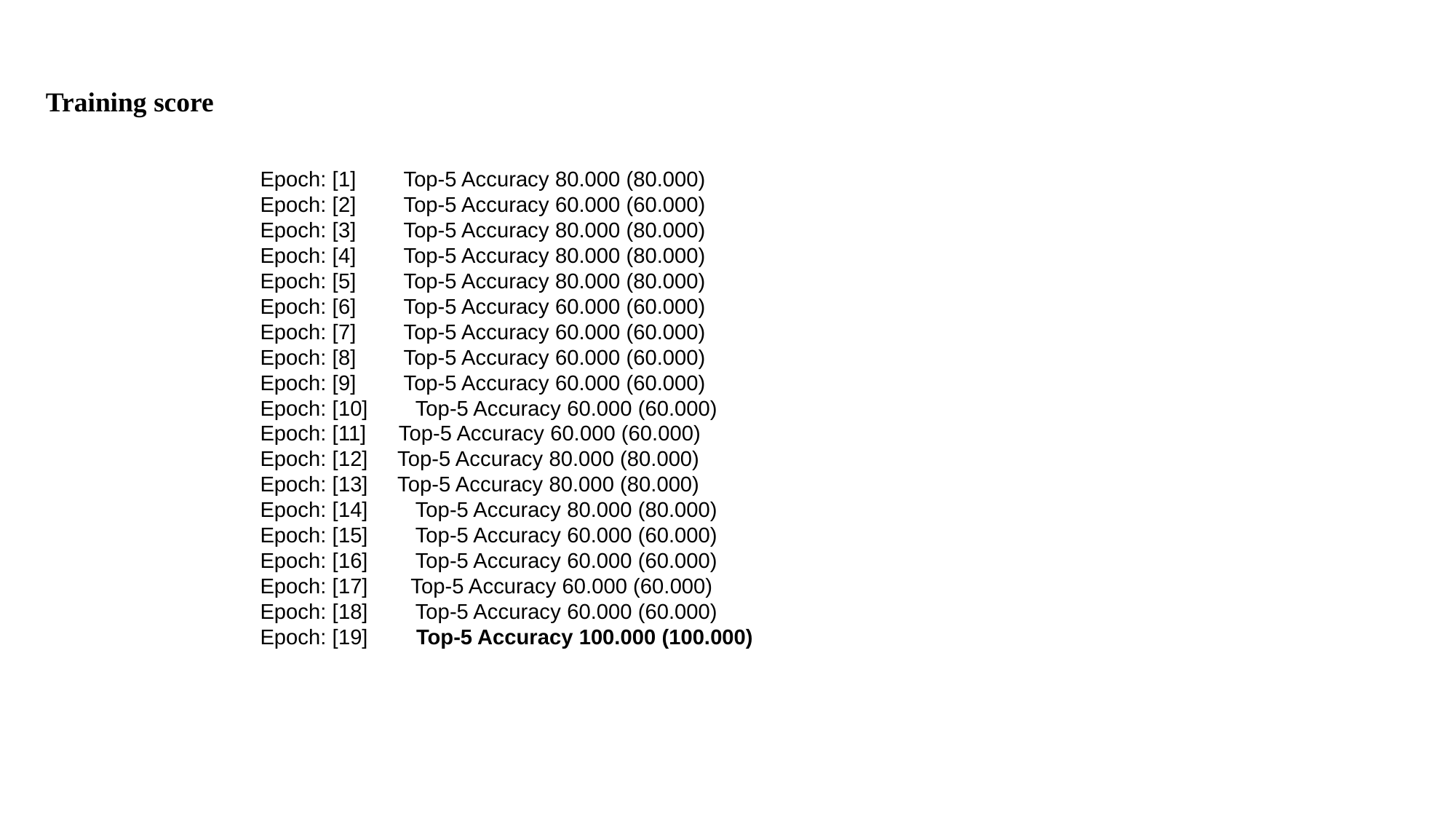

Training score
Epoch: [1]        Top-5 Accuracy 80.000 (80.000)
Epoch: [2]        Top-5 Accuracy 60.000 (60.000)
Epoch: [3]        Top-5 Accuracy 80.000 (80.000)
Epoch: [4]        Top-5 Accuracy 80.000 (80.000)
Epoch: [5]        Top-5 Accuracy 80.000 (80.000)
Epoch: [6]        Top-5 Accuracy 60.000 (60.000)
Epoch: [7]        Top-5 Accuracy 60.000 (60.000)
Epoch: [8]        Top-5 Accuracy 60.000 (60.000)
Epoch: [9]        Top-5 Accuracy 60.000 (60.000)
Epoch: [10]        Top-5 Accuracy 60.000 (60.000)
Epoch: [11]	     Top-5 Accuracy 60.000 (60.000)
Epoch: [12]     Top-5 Accuracy 80.000 (80.000)
Epoch: [13]     Top-5 Accuracy 80.000 (80.000)
Epoch: [14]        Top-5 Accuracy 80.000 (80.000)
Epoch: [15]        Top-5 Accuracy 60.000 (60.000)
Epoch: [16]        Top-5 Accuracy 60.000 (60.000)
Epoch: [17]	       Top-5 Accuracy 60.000 (60.000)
Epoch: [18]        Top-5 Accuracy 60.000 (60.000)
Epoch: [19]        Top-5 Accuracy 100.000 (100.000)